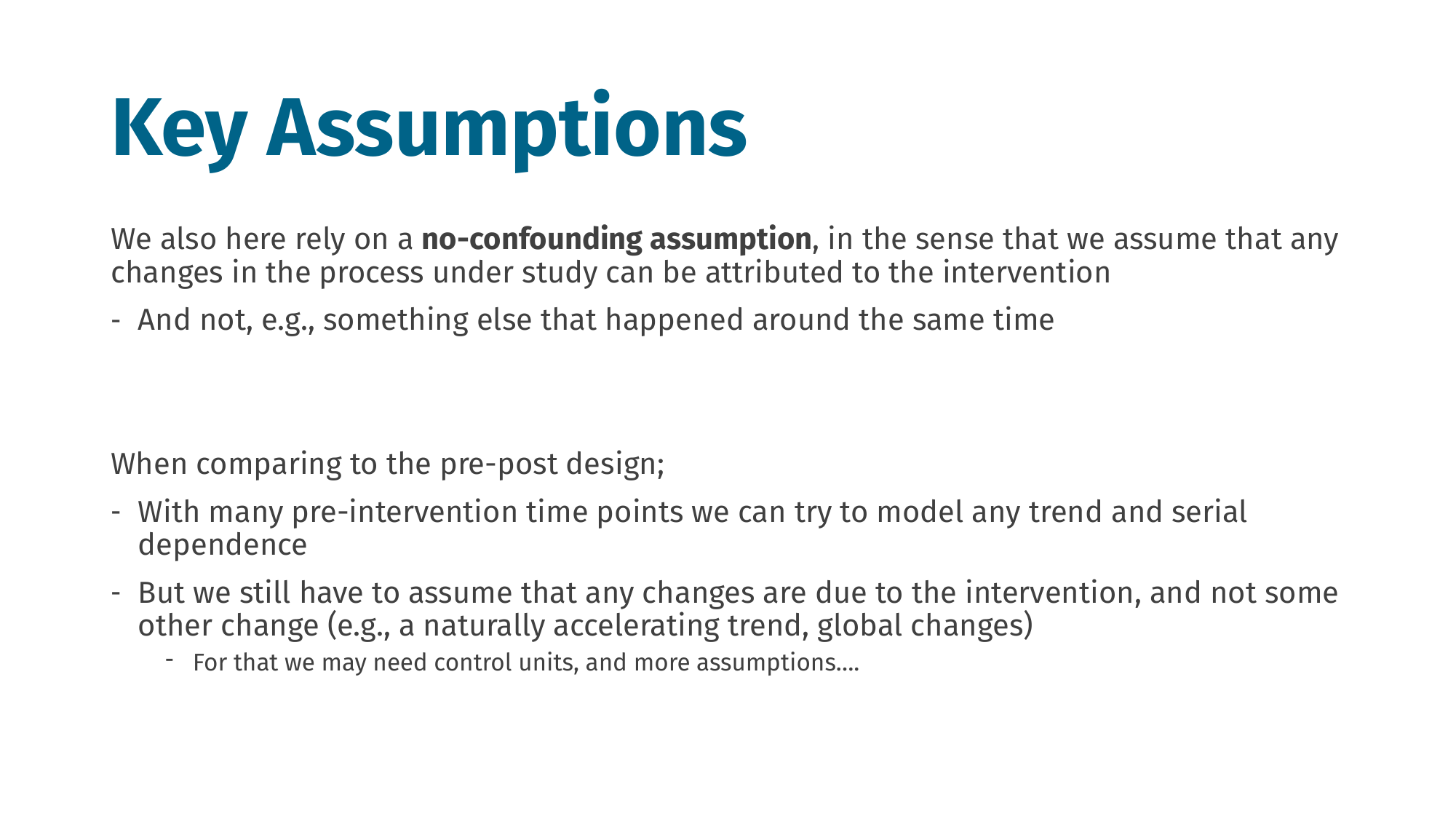

# Key Assumptions
We also here rely on a no-confounding assumption, in the sense that we assume that any changes in the process under study can be attributed to the intervention
And not, e.g., something else that happened around the same time

When comparing to the pre-post design;
With many pre-intervention time points we can try to model any trend and serial dependence
But we still have to assume that any changes are due to the intervention, and not some other change (e.g., a naturally accelerating trend, global changes)
For that we may need control units, and more assumptions….